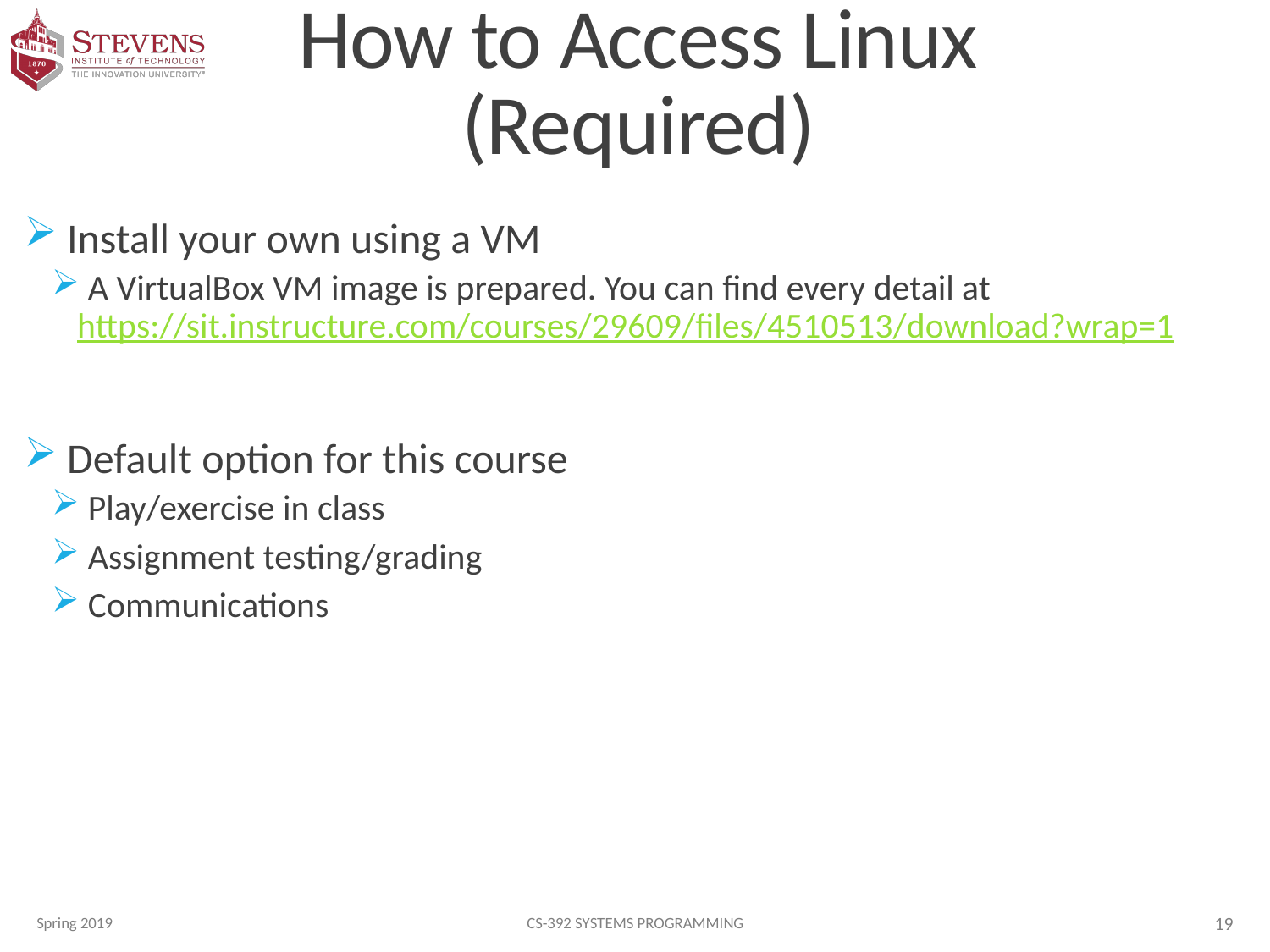

# How to Access Linux (Required)
 Install your own using a VM
 A VirtualBox VM image is prepared. You can find every detail at https://sit.instructure.com/courses/29609/files/4510513/download?wrap=1

 Default option for this course
 Play/exercise in class
 Assignment testing/grading
 Communications
Spring 2019
CS-392 Systems Programming
19